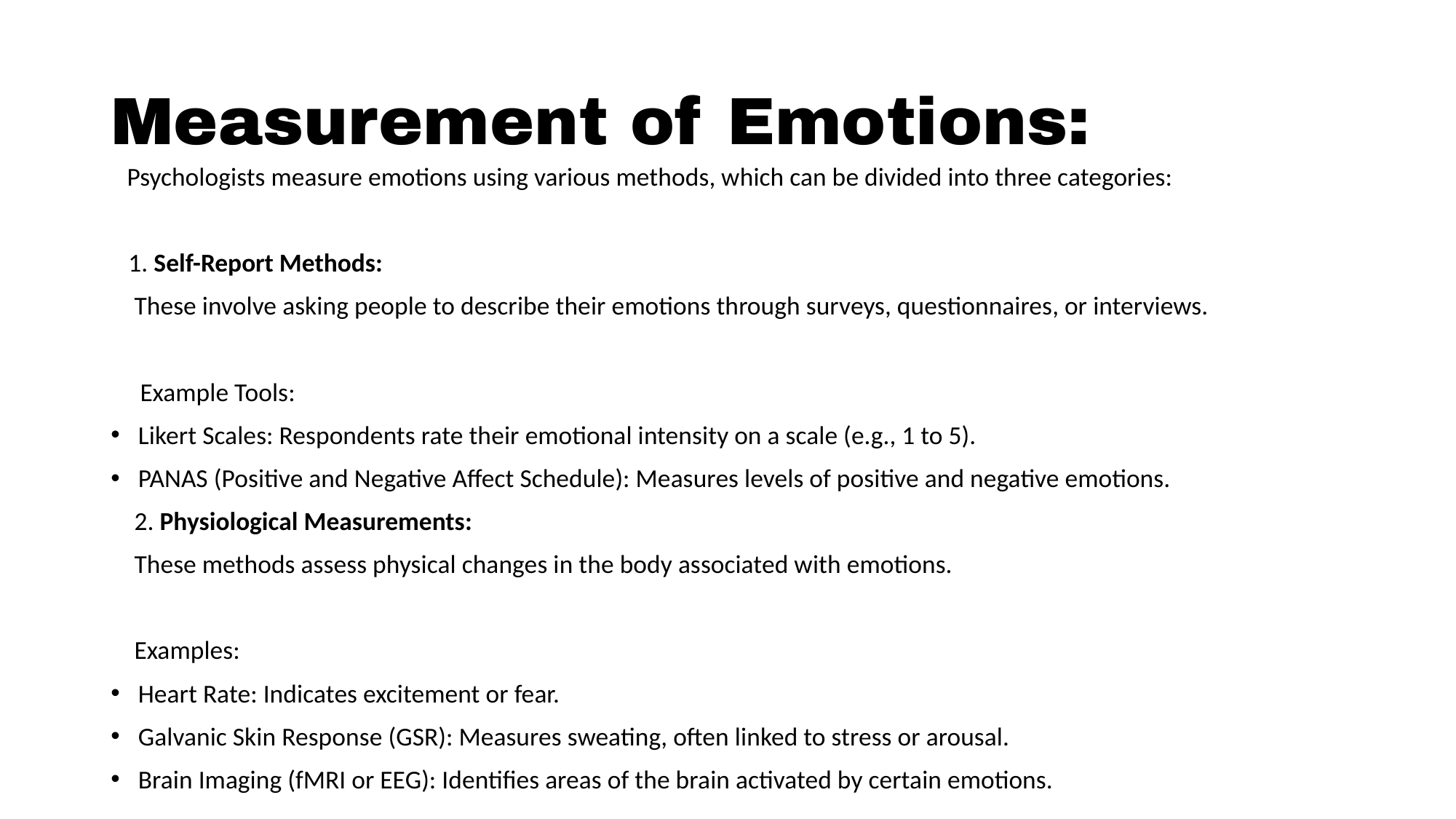

# Measurement of Emotions:
   Psychologists measure emotions using various methods, which can be divided into three categories:

   1. Self-Report Methods:
    These involve asking people to describe their emotions through surveys, questionnaires, or interviews.

     Example Tools:
Likert Scales: Respondents rate their emotional intensity on a scale (e.g., 1 to 5).
PANAS (Positive and Negative Affect Schedule): Measures levels of positive and negative emotions.
    2. Physiological Measurements:
    These methods assess physical changes in the body associated with emotions.

    Examples:
Heart Rate: Indicates excitement or fear.
Galvanic Skin Response (GSR): Measures sweating, often linked to stress or arousal.
Brain Imaging (fMRI or EEG): Identifies areas of the brain activated by certain emotions.